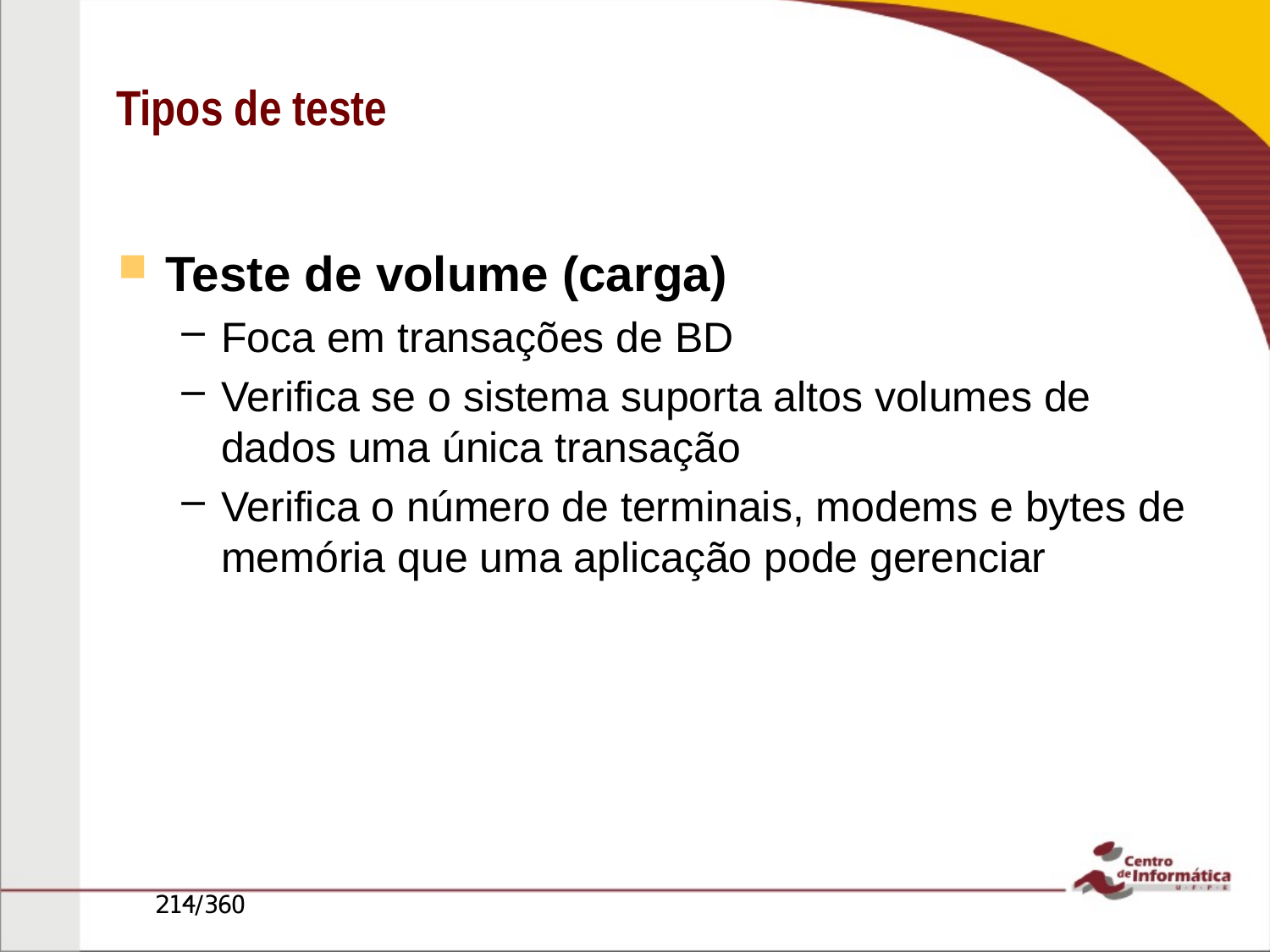

Tipos de teste
Teste de volume (carga)
Foca em transações de BD
Verifica se o sistema suporta altos volumes de dados uma única transação
Verifica o número de terminais, modems e bytes de memória que uma aplicação pode gerenciar
214/360